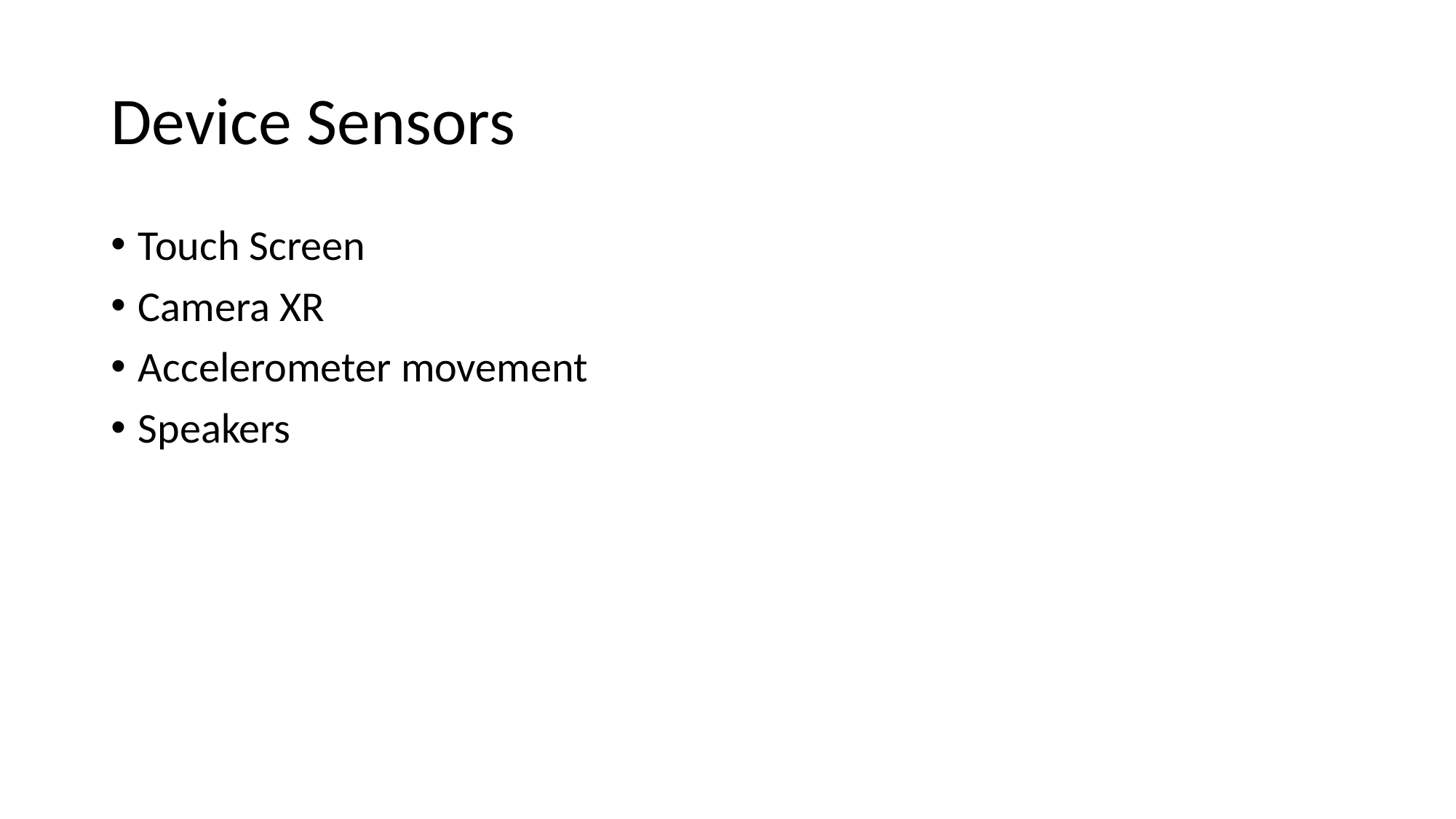

# Device Sensors
Touch Screen
Camera XR
Accelerometer movement
Speakers